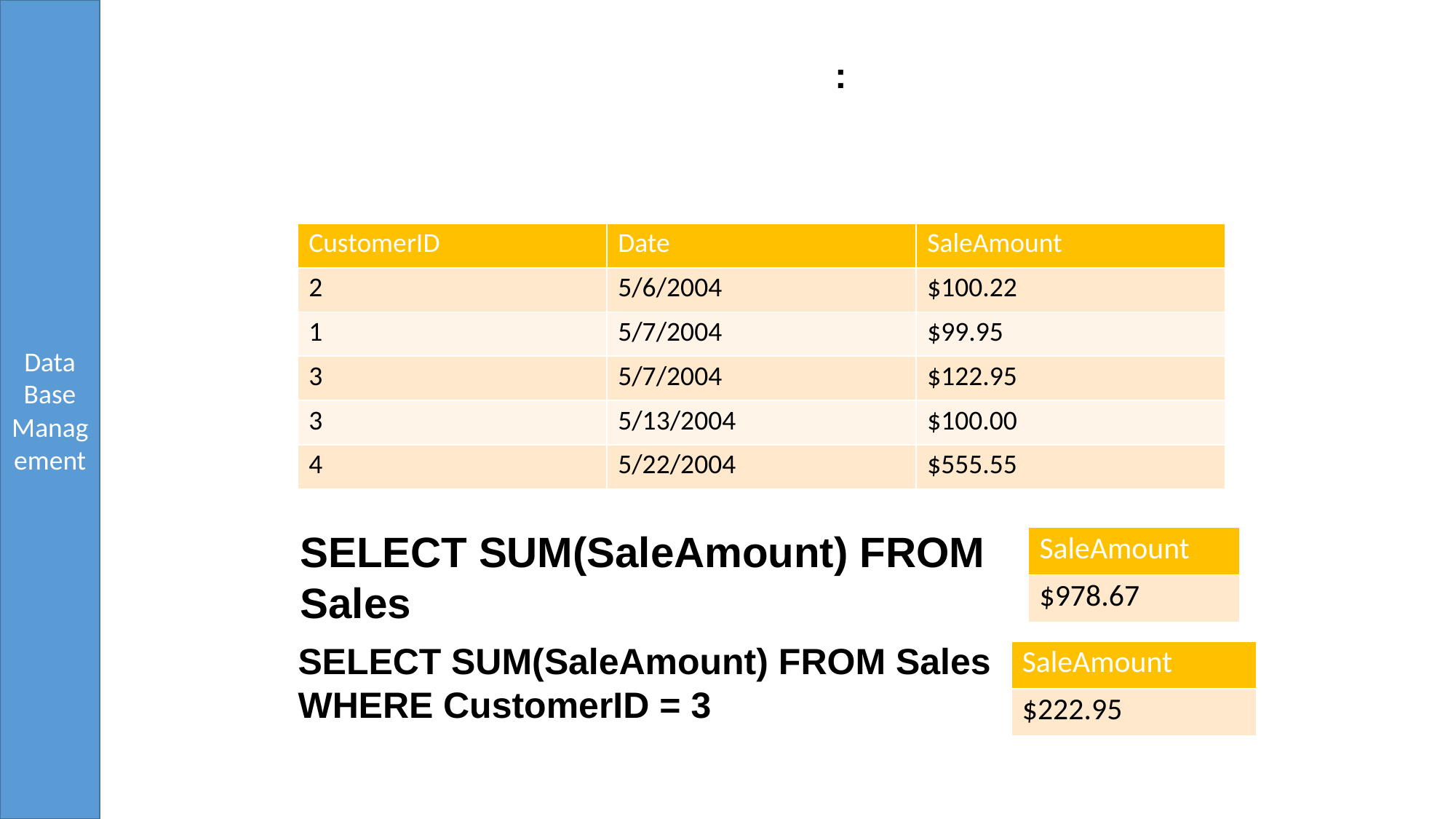

Sales:
| CustomerID | Date | SaleAmount |
| --- | --- | --- |
| 2 | 5/6/2004 | $100.22 |
| 1 | 5/7/2004 | $99.95 |
| 3 | 5/7/2004 | $122.95 |
| 3 | 5/13/2004 | $100.00 |
| 4 | 5/22/2004 | $555.55 |
SELECT SUM(SaleAmount) FROM Sales
| SaleAmount |
| --- |
| $978.67 |
SELECT SUM(SaleAmount) FROM Sales WHERE CustomerID = 3
| SaleAmount |
| --- |
| $222.95 |